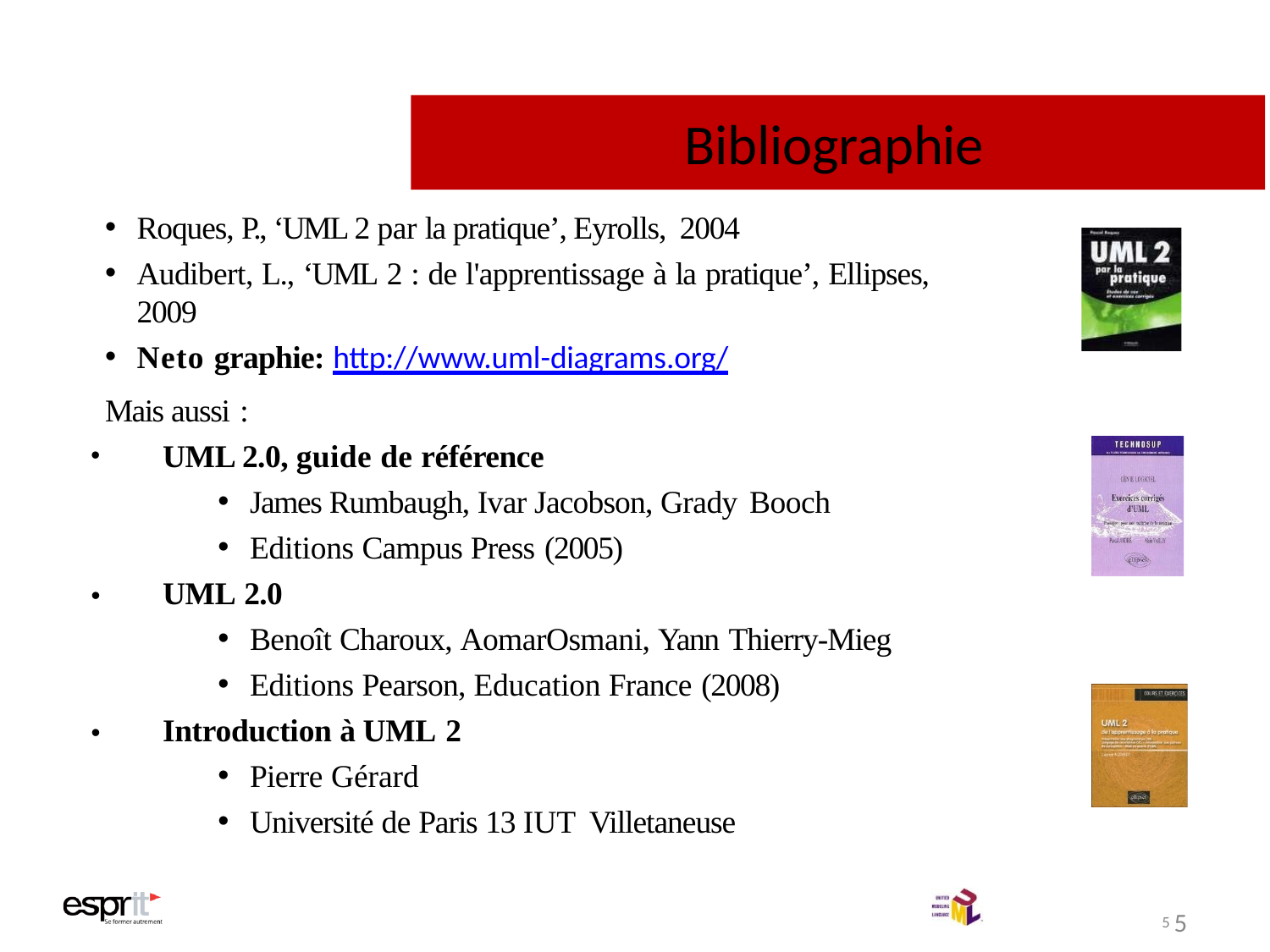

# Bibliographie
Roques, P., ‘UML 2 par la pratique’, Eyrolls, 2004
Audibert, L., ‘UML 2 : de l'apprentissage à la pratique’, Ellipses, 2009
Neto graphie: http://www.uml-diagrams.org/

Mais aussi :
UML 2.0, guide de référence
James Rumbaugh, Ivar Jacobson, Grady Booch
Editions Campus Press (2005)
UML 2.0
Benoît Charoux, AomarOsmani, Yann Thierry-Mieg
Editions Pearson, Education France (2008)
Introduction à UML 2
Pierre Gérard
Université de Paris 13 IUT Villetaneuse

•

•
5 5